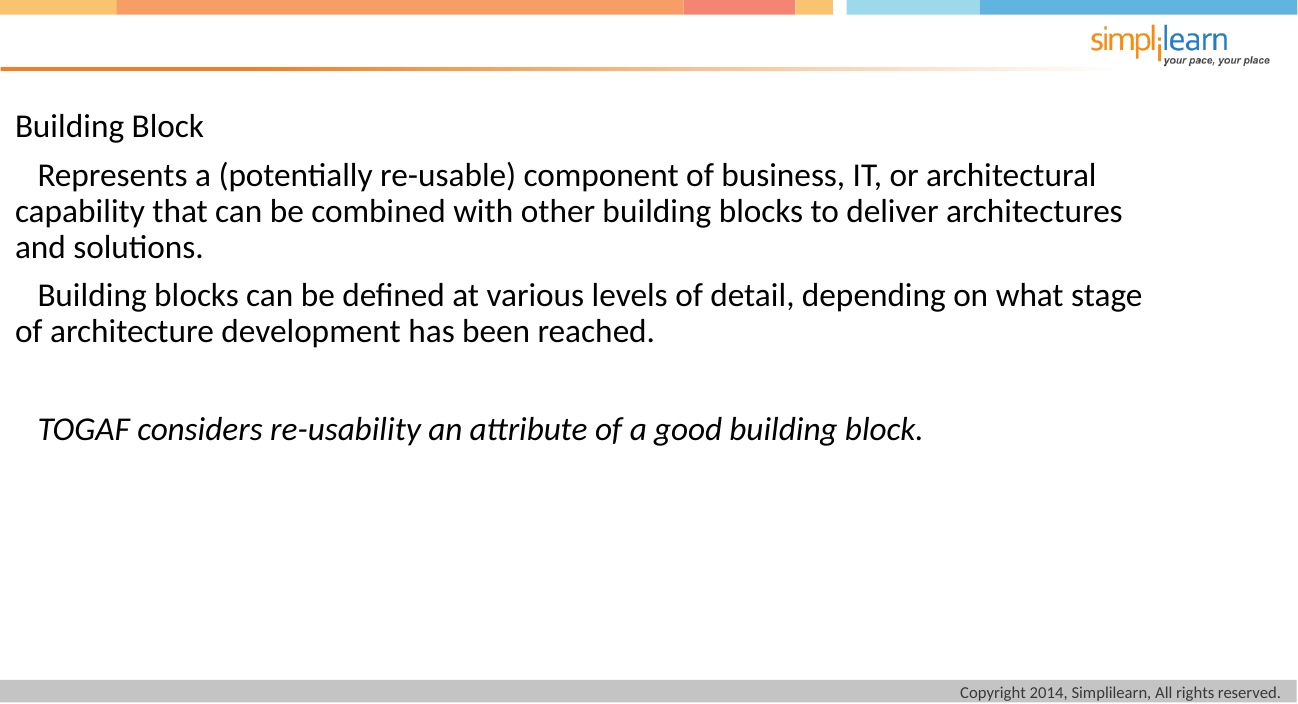

Building Block
   Represents a (potentially re-usable) component of business, IT, or architectural capability that can be combined with other building blocks to deliver architectures and solutions.
   Building blocks can be defined at various levels of detail, depending on what stage of architecture development has been reached.

   TOGAF considers re-usability an attribute of a good building block.